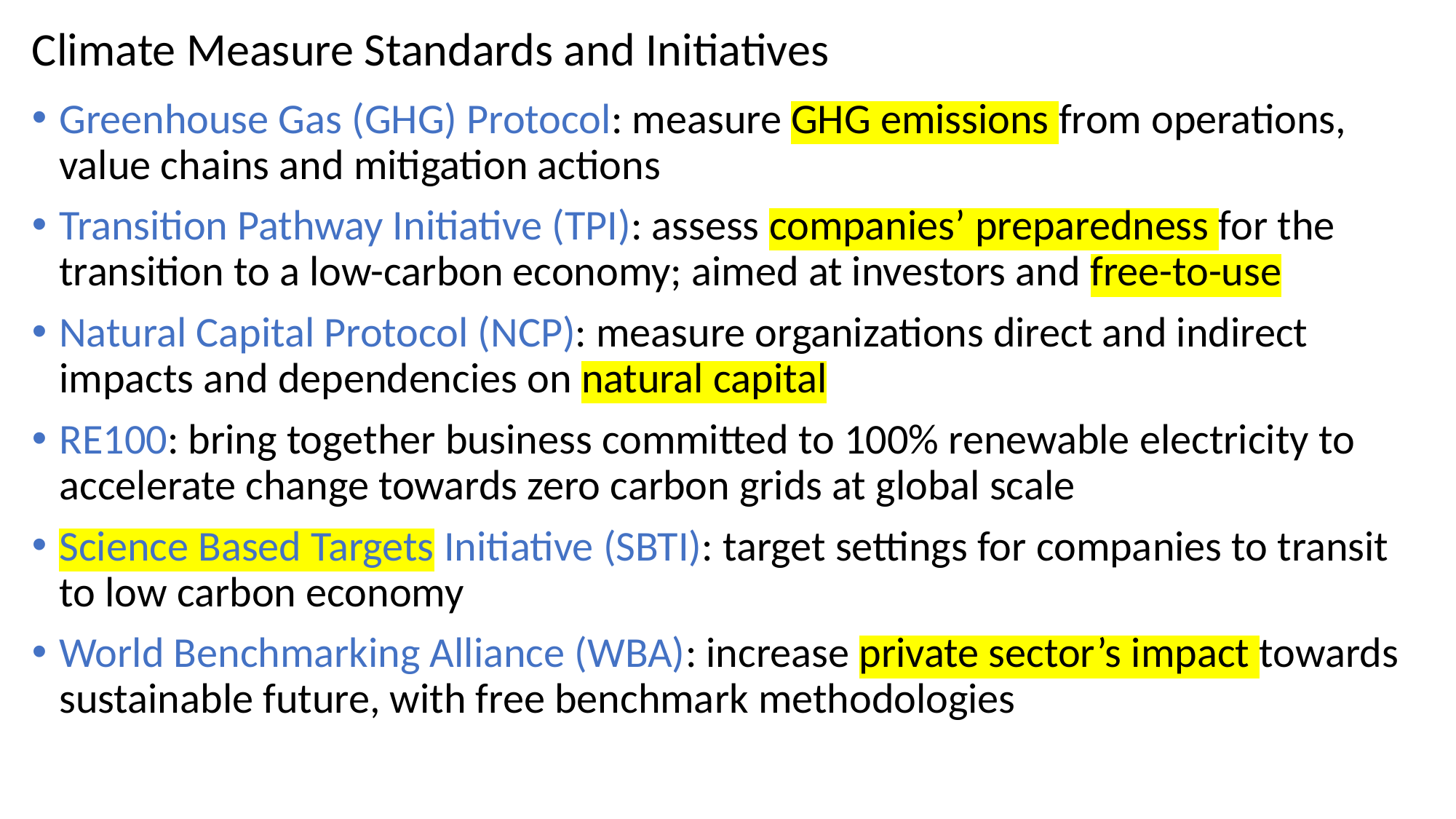

# Climate Measure Standards and Initiatives
Greenhouse Gas (GHG) Protocol: measure GHG emissions from operations, value chains and mitigation actions
Transition Pathway Initiative (TPI): assess companies’ preparedness for the transition to a low-carbon economy; aimed at investors and free-to-use
Natural Capital Protocol (NCP): measure organizations direct and indirect impacts and dependencies on natural capital
RE100: bring together business committed to 100% renewable electricity to accelerate change towards zero carbon grids at global scale
Science Based Targets Initiative (SBTI): target settings for companies to transit to low carbon economy
World Benchmarking Alliance (WBA): increase private sector’s impact towards sustainable future, with free benchmark methodologies